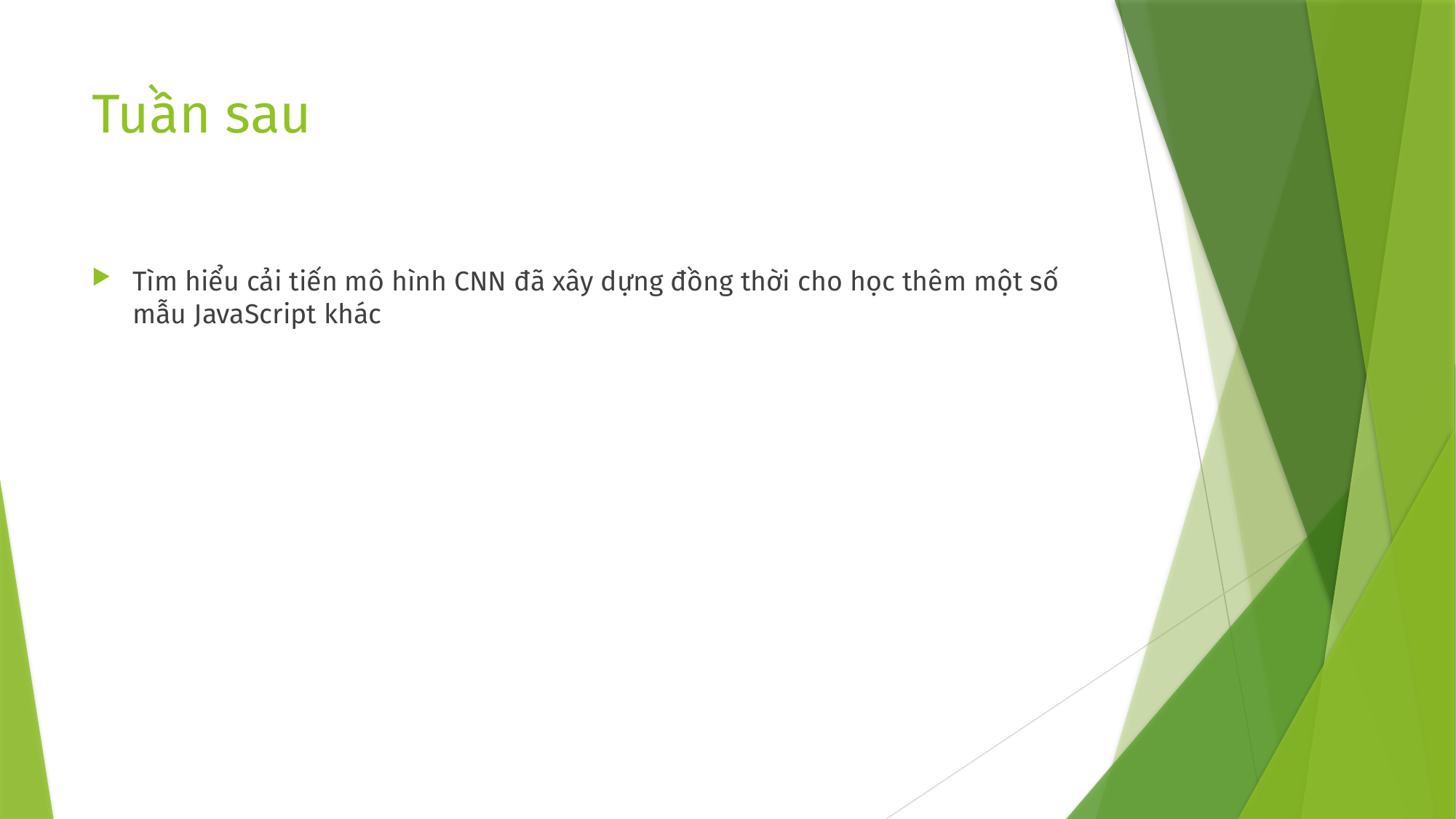

# Tuần sau
Tìm hiểu cải tiến mô hình CNN đã xây dựng đồng thời cho học thêm một số mẫu JavaScript khác